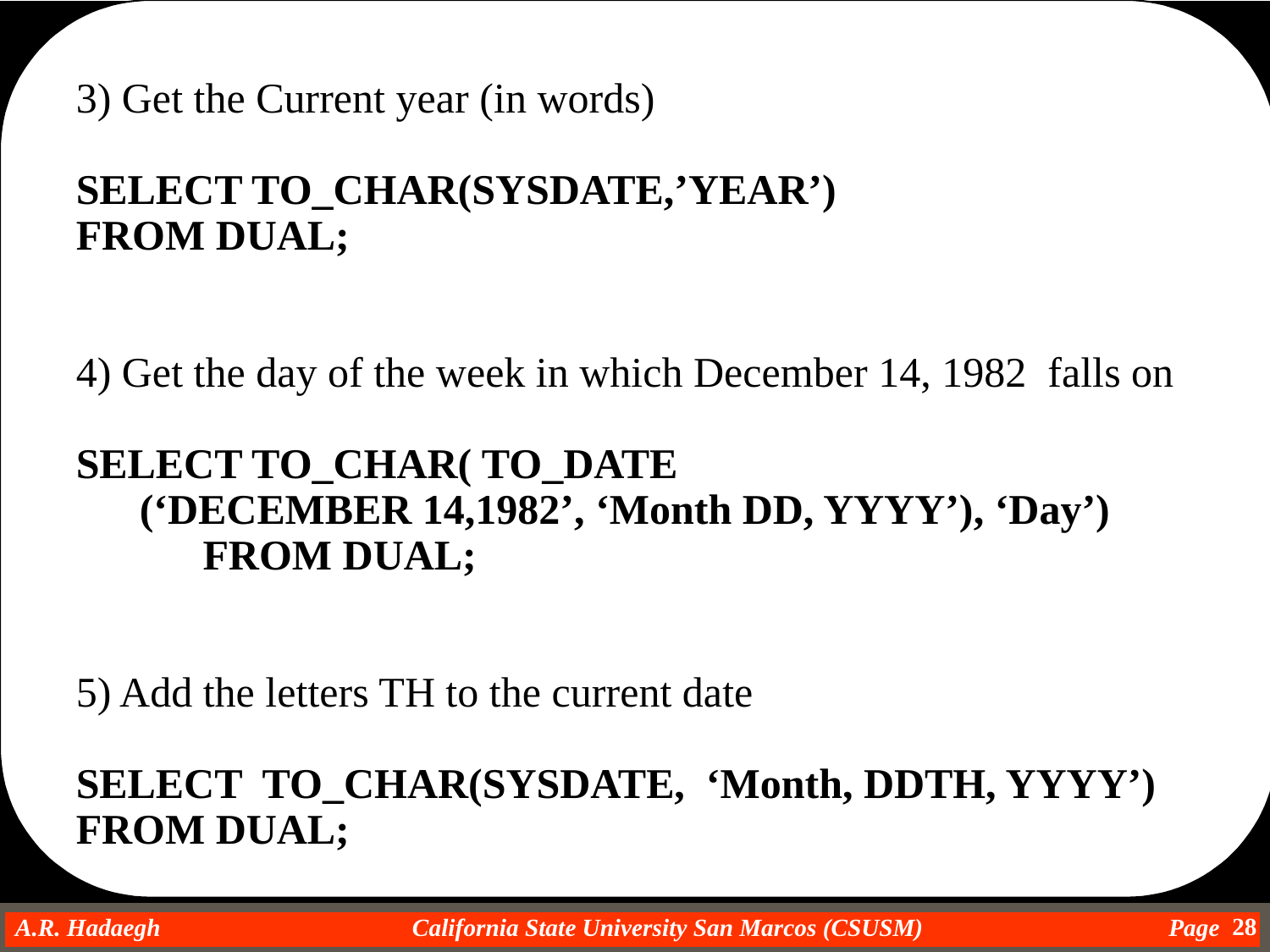

3) Get the Current year (in words)

SELECT TO_CHAR(SYSDATE,’YEAR’)
FROM DUAL;

4) Get the day of the week in which December 14, 1982  falls on

SELECT TO_CHAR( TO_DATE
	(‘DECEMBER 14,1982’, ‘Month DD, YYYY’), ‘Day’) 			FROM DUAL;

5) Add the letters TH to the current date

SELECT  TO_CHAR(SYSDATE,  ‘Month, DDTH, YYYY’) FROM DUAL;
28